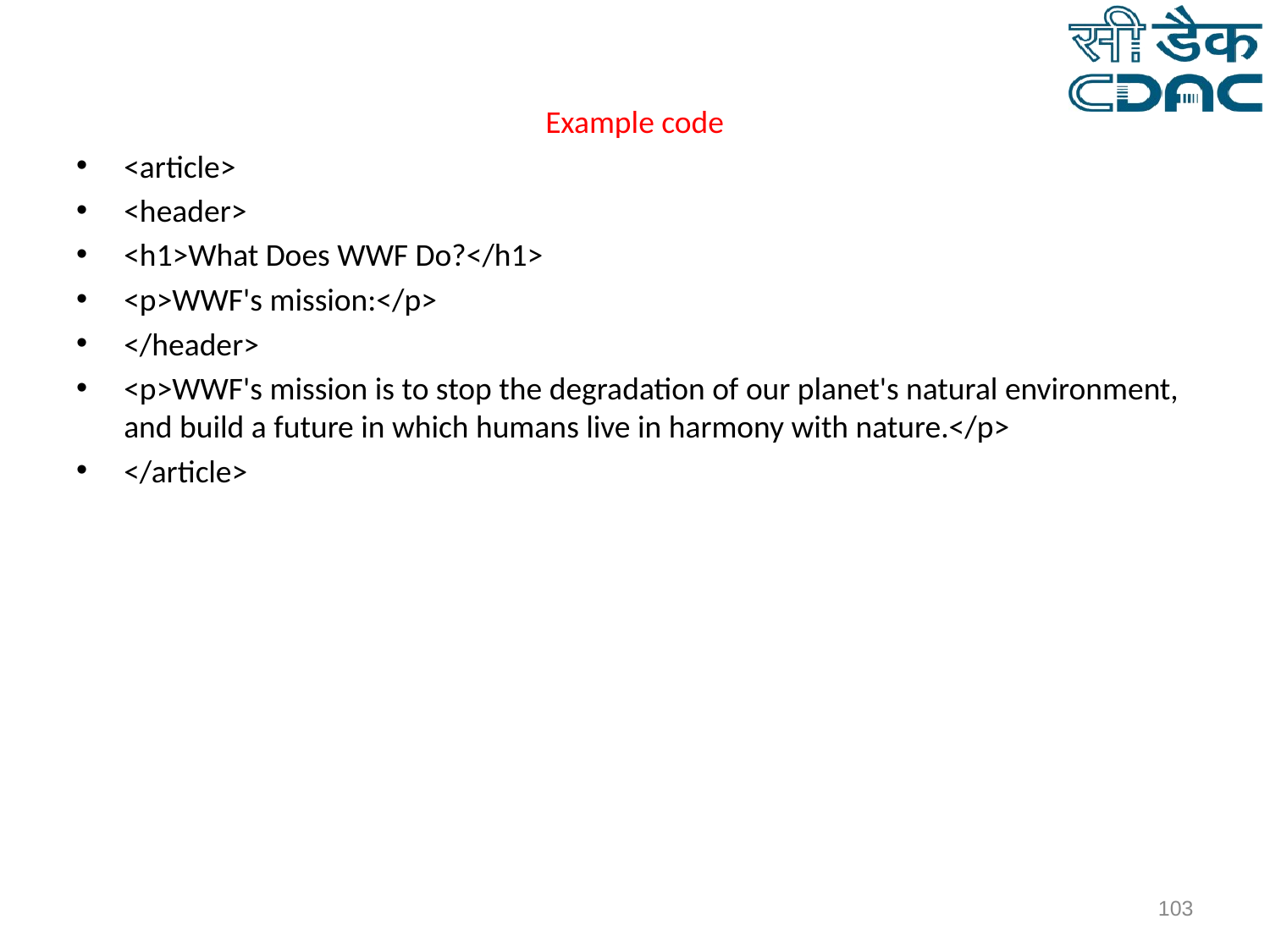

Example code
<article>
<header>
<h1>What Does WWF Do?</h1>
<p>WWF's mission:</p>
</header>
<p>WWF's mission is to stop the degradation of our planet's natural environment, and build a future in which humans live in harmony with nature.</p>
</article>
103